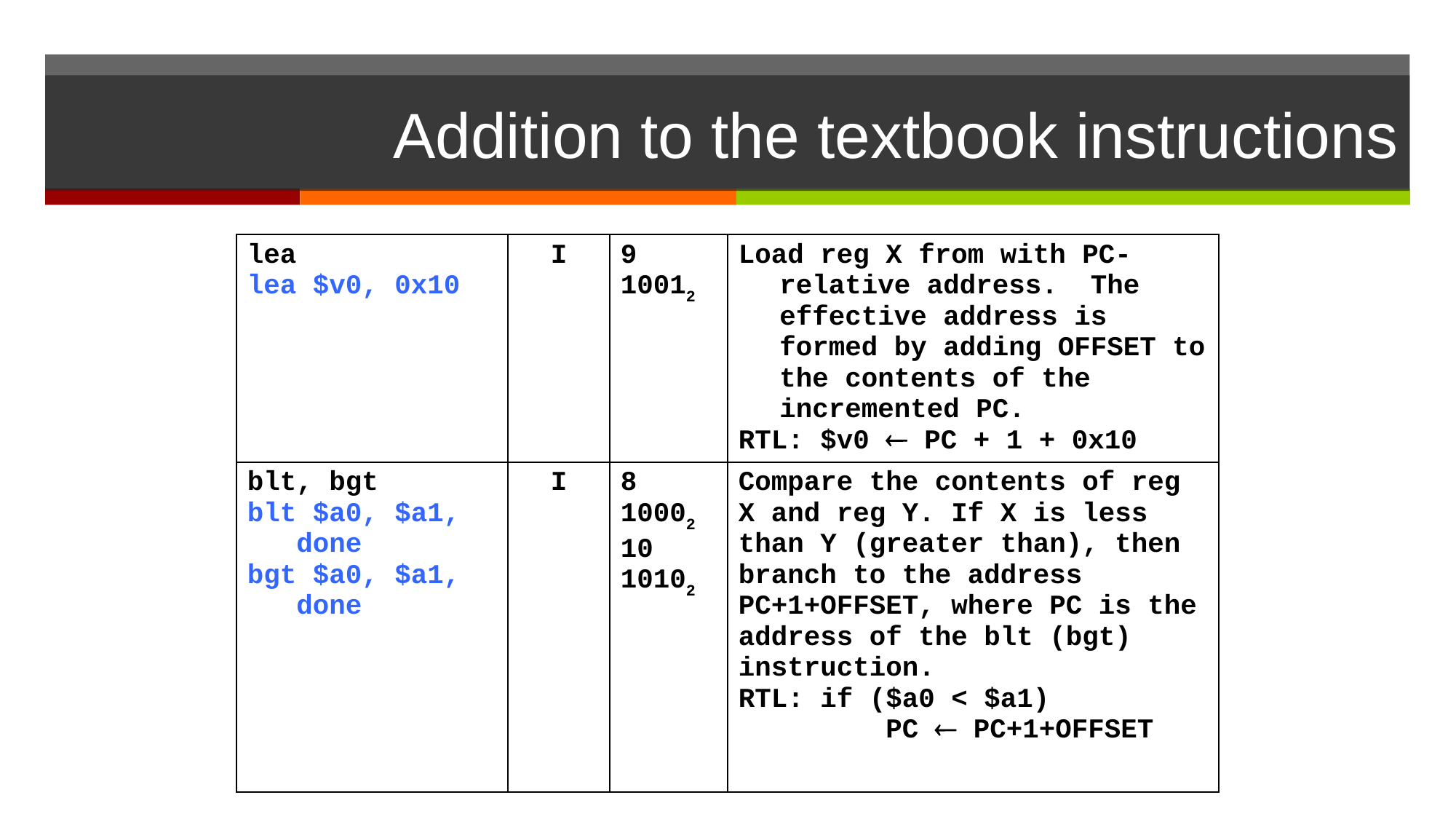

# Addition to the textbook instructions
| lea lea $v0, 0x10 | I | 9 10012 | Load reg X from with PC-relative address. The effective address is formed by adding OFFSET to the contents of the incremented PC. RTL: $v0 ← PC + 1 + 0x10 |
| --- | --- | --- | --- |
| blt, bgt blt $a0, $a1, done bgt $a0, $a1, done | I | 8 10002 10 10102 | Compare the contents of reg X and reg Y. If X is less than Y (greater than), then branch to the address PC+1+OFFSET, where PC is the address of the blt (bgt) instruction. RTL: if ($a0 < $a1) PC ← PC+1+OFFSET |